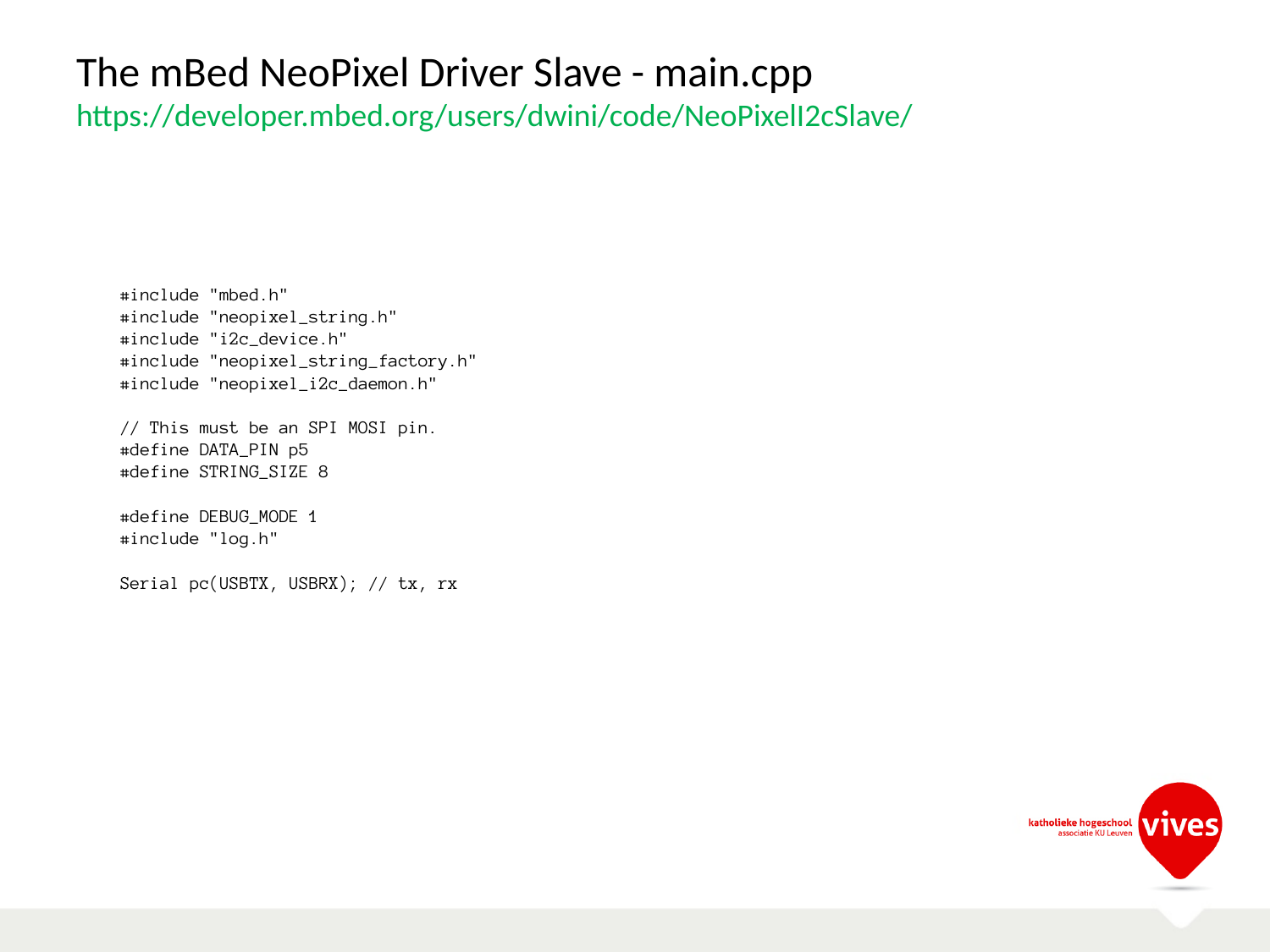

# The mBed NeoPixel Driver Slave - main.cpp https://developer.mbed.org/users/dwini/code/NeoPixelI2cSlave/
#include "mbed.h"
#include "neopixel_string.h"
#include "i2c_device.h"
#include "neopixel_string_factory.h"
#include "neopixel_i2c_daemon.h"

// This must be an SPI MOSI pin.
#define DATA_PIN p5
#define STRING_SIZE 8

#define DEBUG_MODE 1
#include "log.h"

Serial pc(USBTX, USBRX); // tx, rx